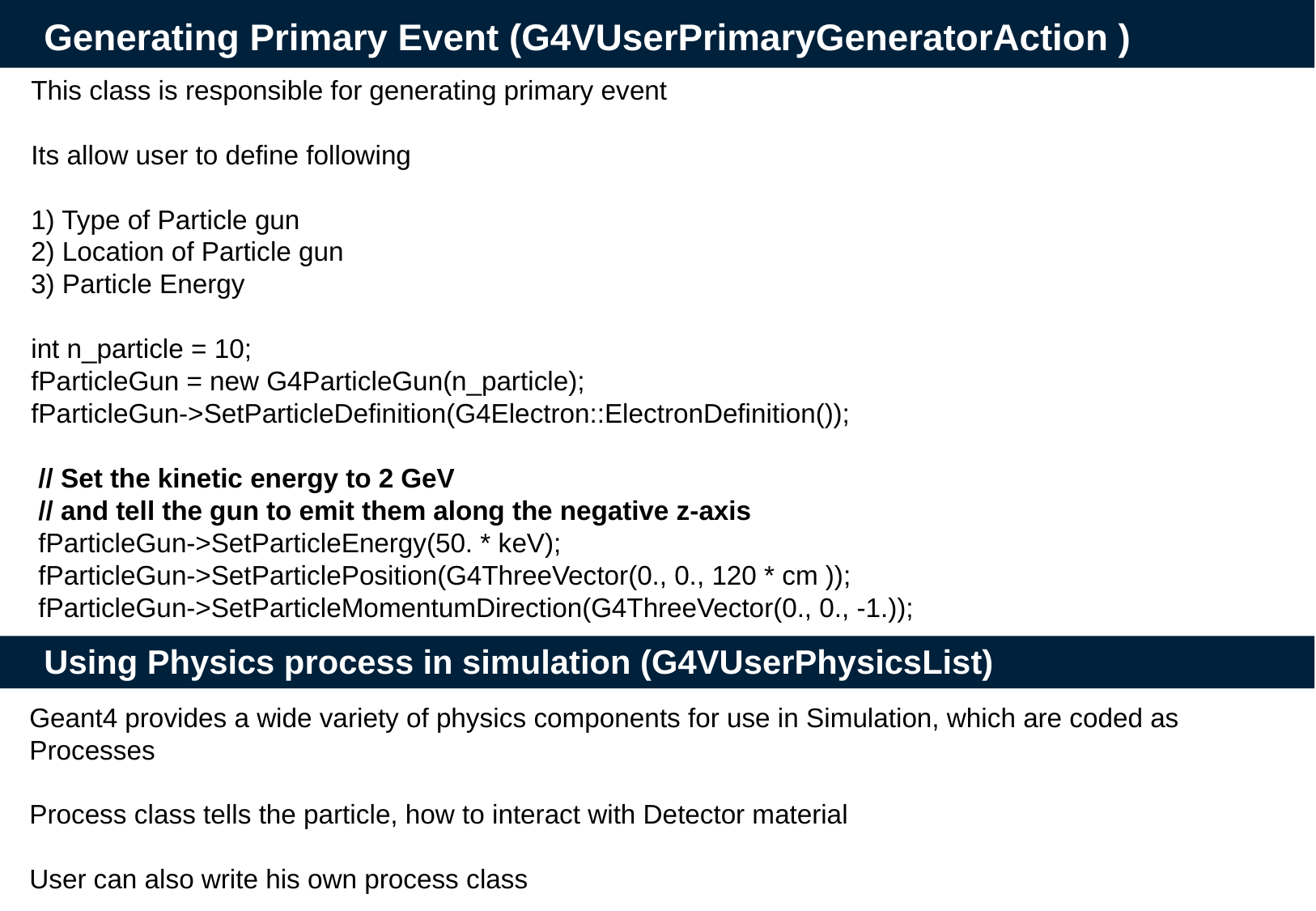

Generating Primary Event (G4VUserPrimaryGeneratorAction )

This class is responsible for generating primary event

Its allow user to define following

1) Type of Particle gun
2) Location of Particle gun
3) Particle Energy

int n_particle = 10;
fParticleGun = new G4ParticleGun(n_particle);
fParticleGun->SetParticleDefinition(G4Electron::ElectronDefinition());

 // Set the kinetic energy to 2 GeV
 // and tell the gun to emit them along the negative z-axis
 fParticleGun->SetParticleEnergy(50. * keV);
 fParticleGun->SetParticlePosition(G4ThreeVector(0., 0., 120 * cm ));
 fParticleGun->SetParticleMomentumDirection(G4ThreeVector(0., 0., -1.));

Using Physics process in simulation (G4VUserPhysicsList)

Geant4 provides a wide variety of physics components for use in Simulation, which are coded as Processes

Process class tells the particle, how to interact with Detector material

User can also write his own process class